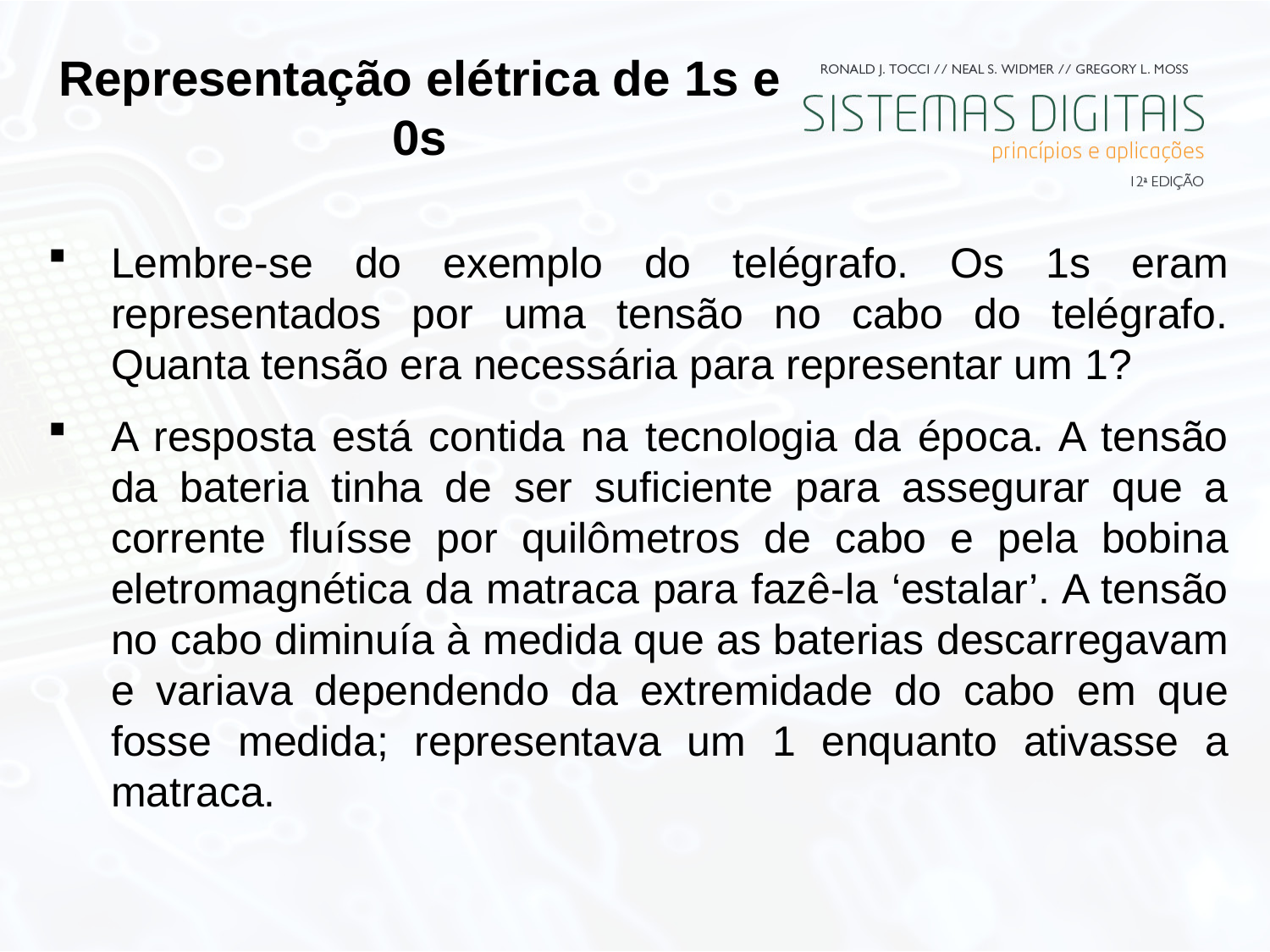

# Representação elétrica de 1s e 0s
Lembre-se do exemplo do telégrafo. Os 1s eram representados por uma tensão no cabo do telégrafo. Quanta tensão era necessária para representar um 1?
A resposta está contida na tecnologia da época. A tensão da bateria tinha de ser suficiente para assegurar que a corrente fluísse por quilômetros de cabo e pela bobina eletromagnética da matraca para fazê-la ‘estalar’. A tensão no cabo diminuía à medida que as baterias descarregavam e variava dependendo da extremidade do cabo em que fosse medida; representava um 1 enquanto ativasse a matraca.